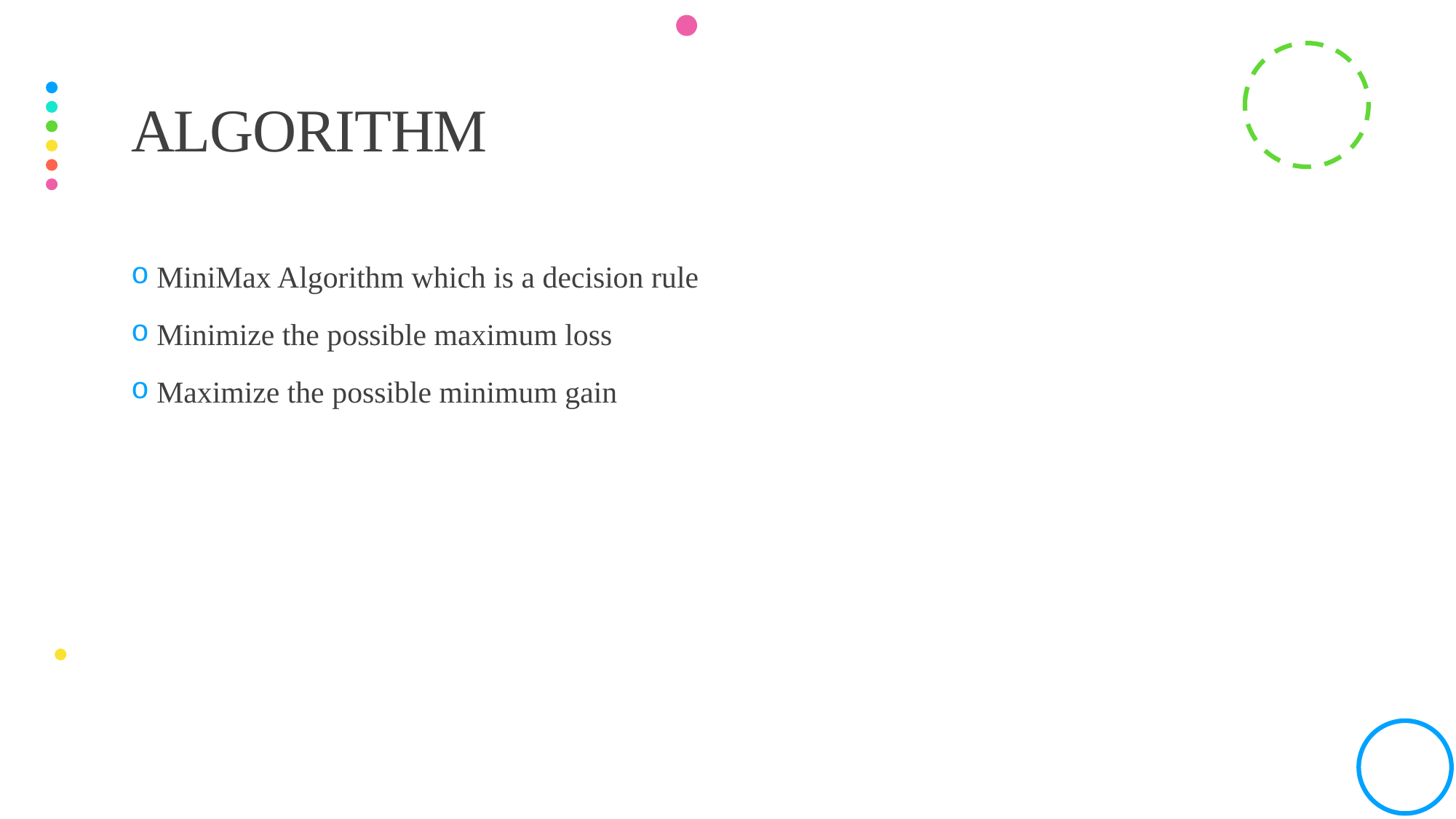

# Algorithm
 MiniMax Algorithm which is a decision rule
 Minimize the possible maximum loss
 Maximize the possible minimum gain